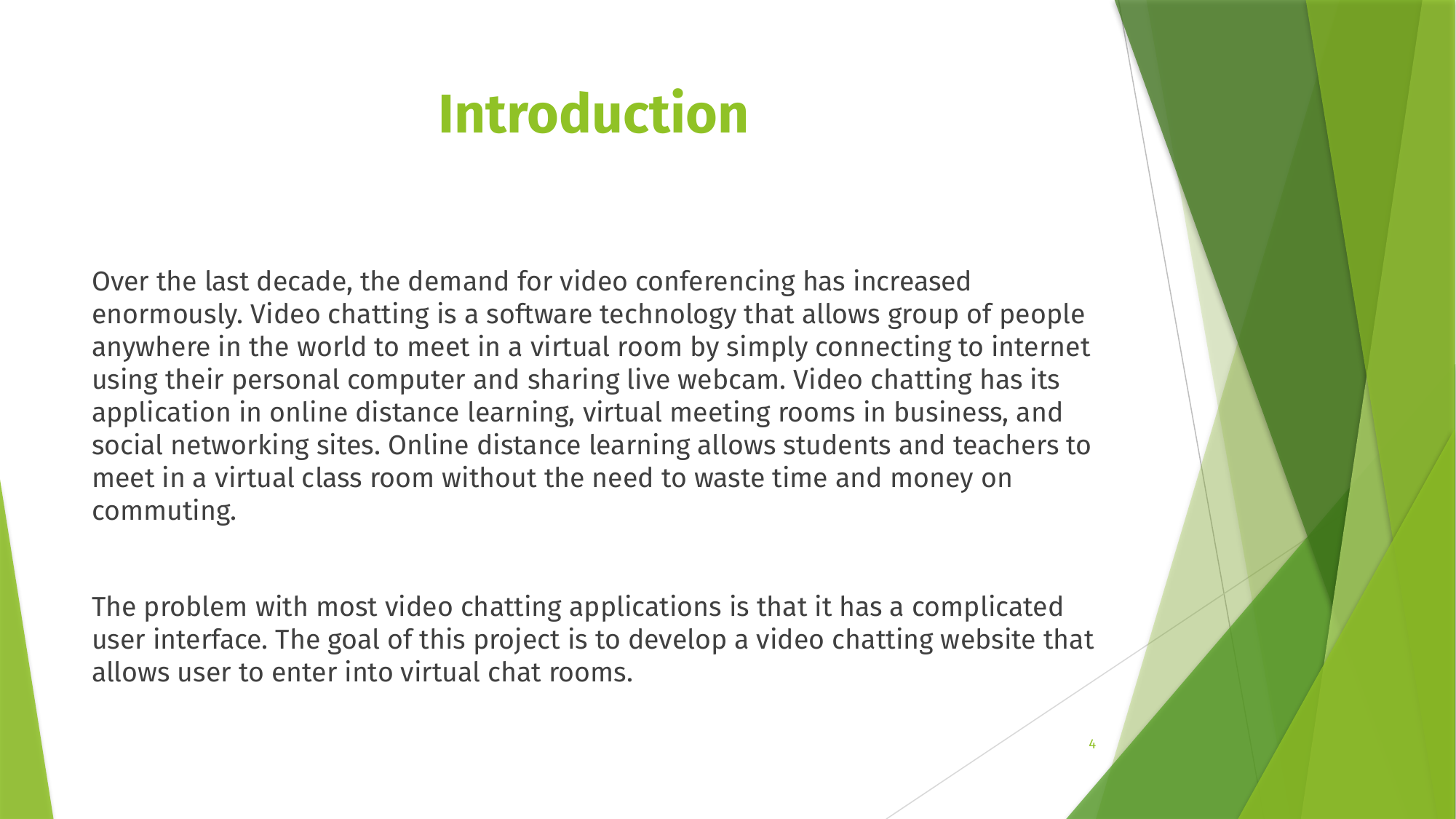

# Introduction
Over the last decade, the demand for video conferencing has increased enormously. Video chatting is a software technology that allows group of people anywhere in the world to meet in a virtual room by simply connecting to internet using their personal computer and sharing live webcam. Video chatting has its application in online distance learning, virtual meeting rooms in business, and social networking sites. Online distance learning allows students and teachers to meet in a virtual class room without the need to waste time and money on commuting.

The problem with most video chatting applications is that it has a complicated user interface. The goal of this project is to develop a video chatting website that allows user to enter into virtual chat rooms.
4